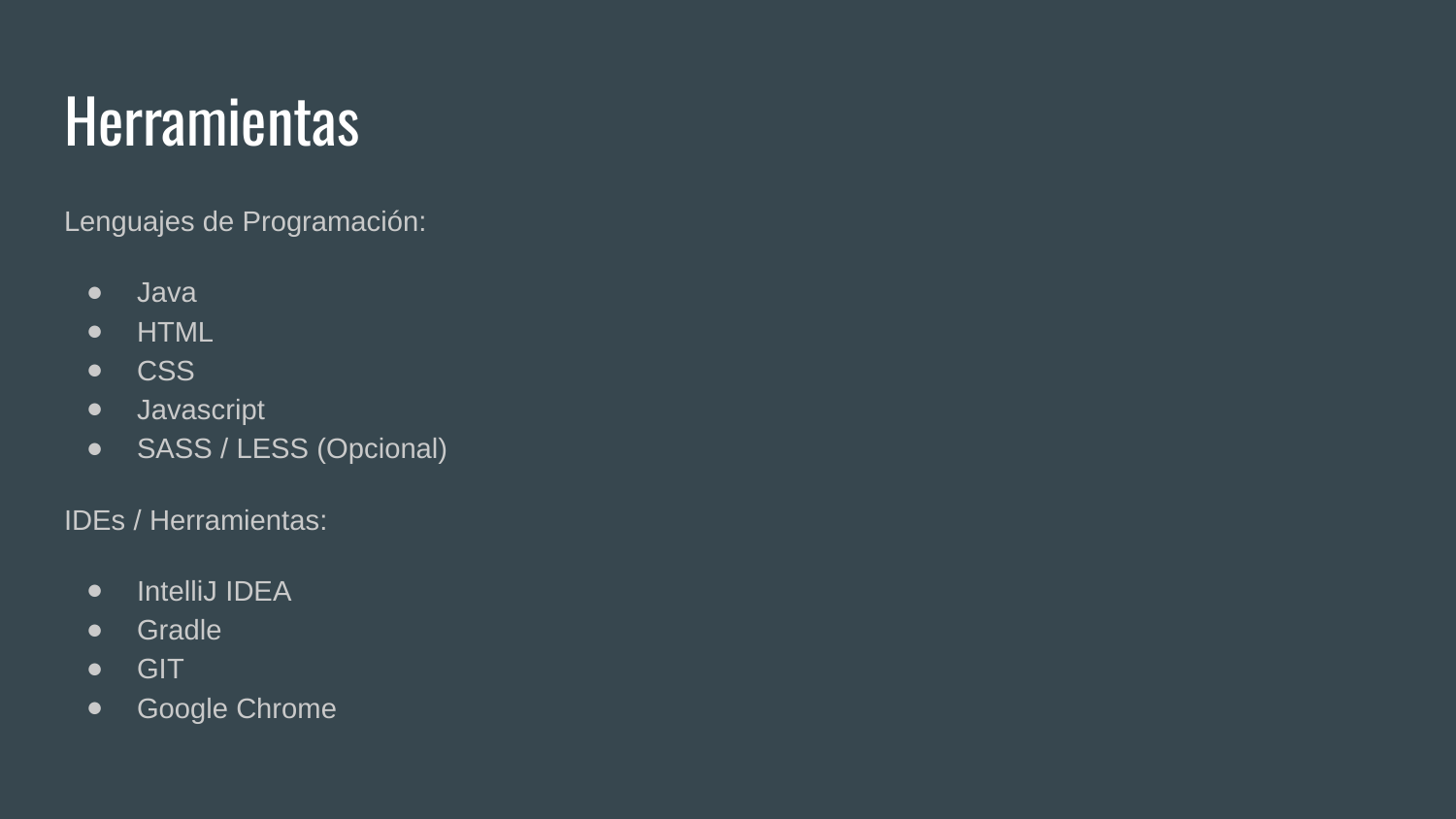

# Herramientas
Lenguajes de Programación:
Java
HTML
CSS
Javascript
SASS / LESS (Opcional)
IDEs / Herramientas:
IntelliJ IDEA
Gradle
GIT
Google Chrome